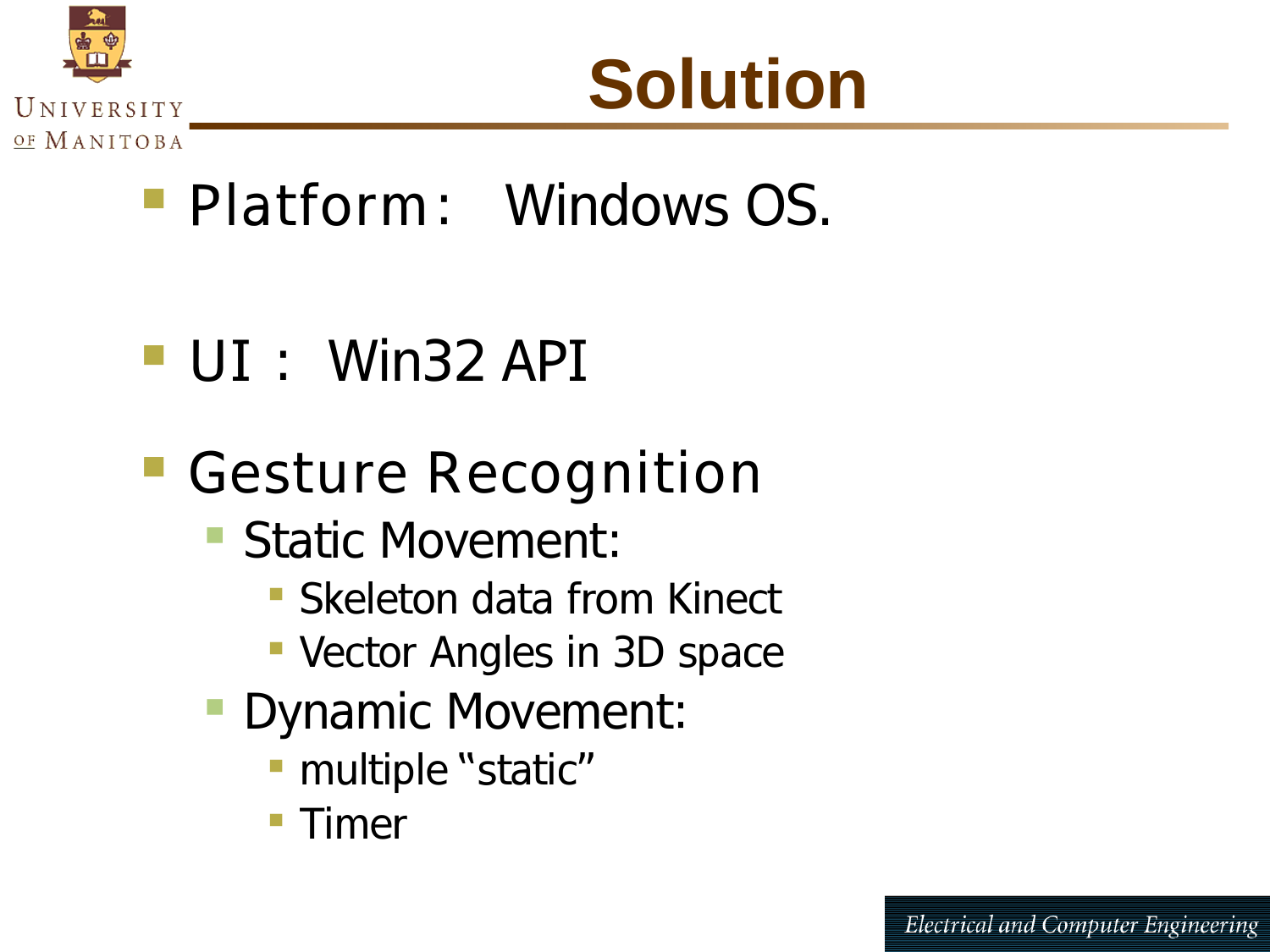

# Solution
Platform:   Windows OS.

UI :  Win32 API

Gesture Recognition
Static Movement:
Skeleton data from Kinect
Vector Angles in 3D space
Dynamic Movement:
multiple “static”
Timer